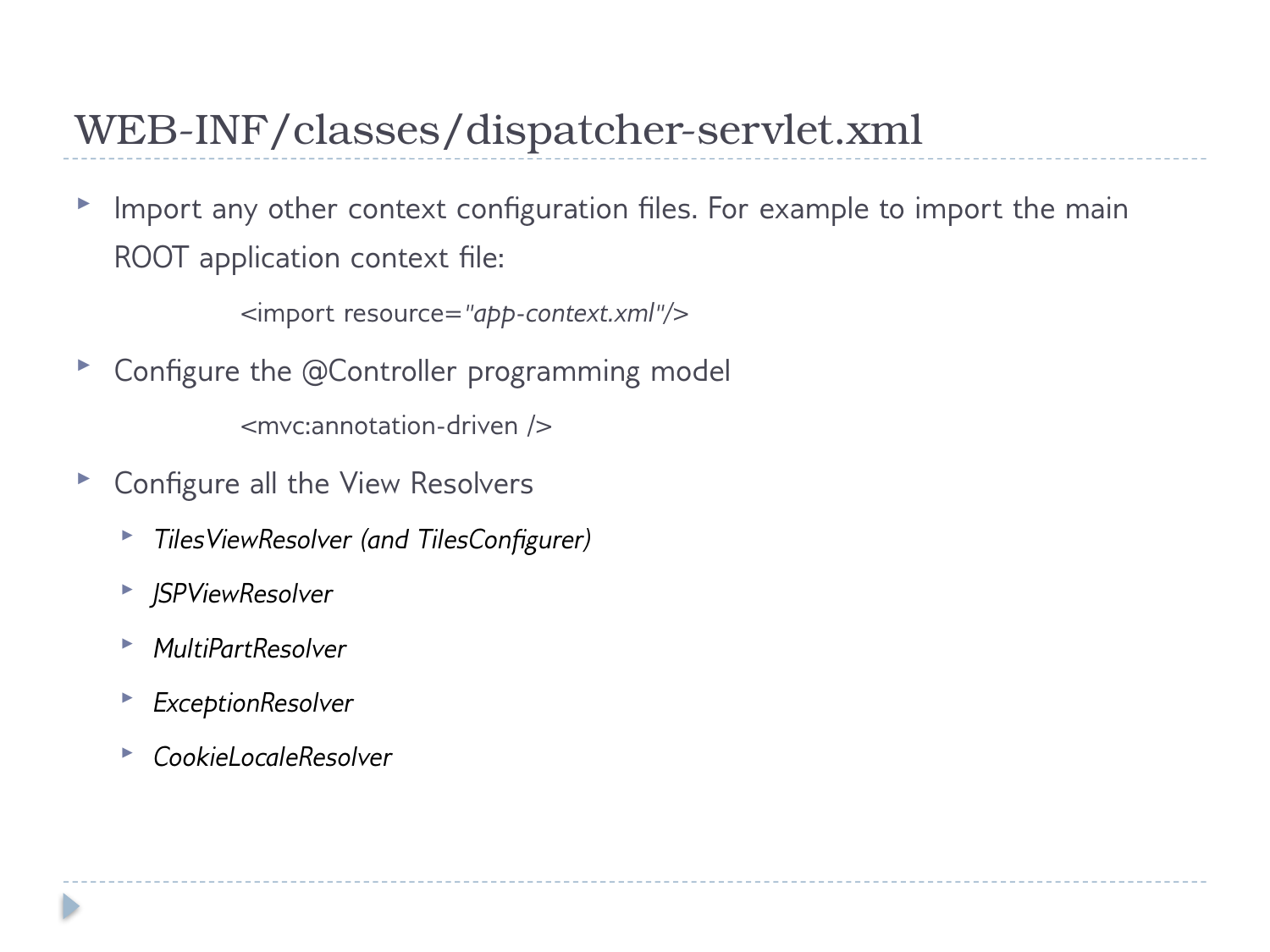

# WEB-INF/classes/dispatcher-servlet.xml
Import any other context configuration files. For example to import the main ROOT application context file:
	<import resource="app-context.xml"/>
Configure the @Controller programming model
	<mvc:annotation-driven />
Configure all the View Resolvers
TilesViewResolver (and TilesConfigurer)
JSPViewResolver
MultiPartResolver
ExceptionResolver
CookieLocaleResolver

16